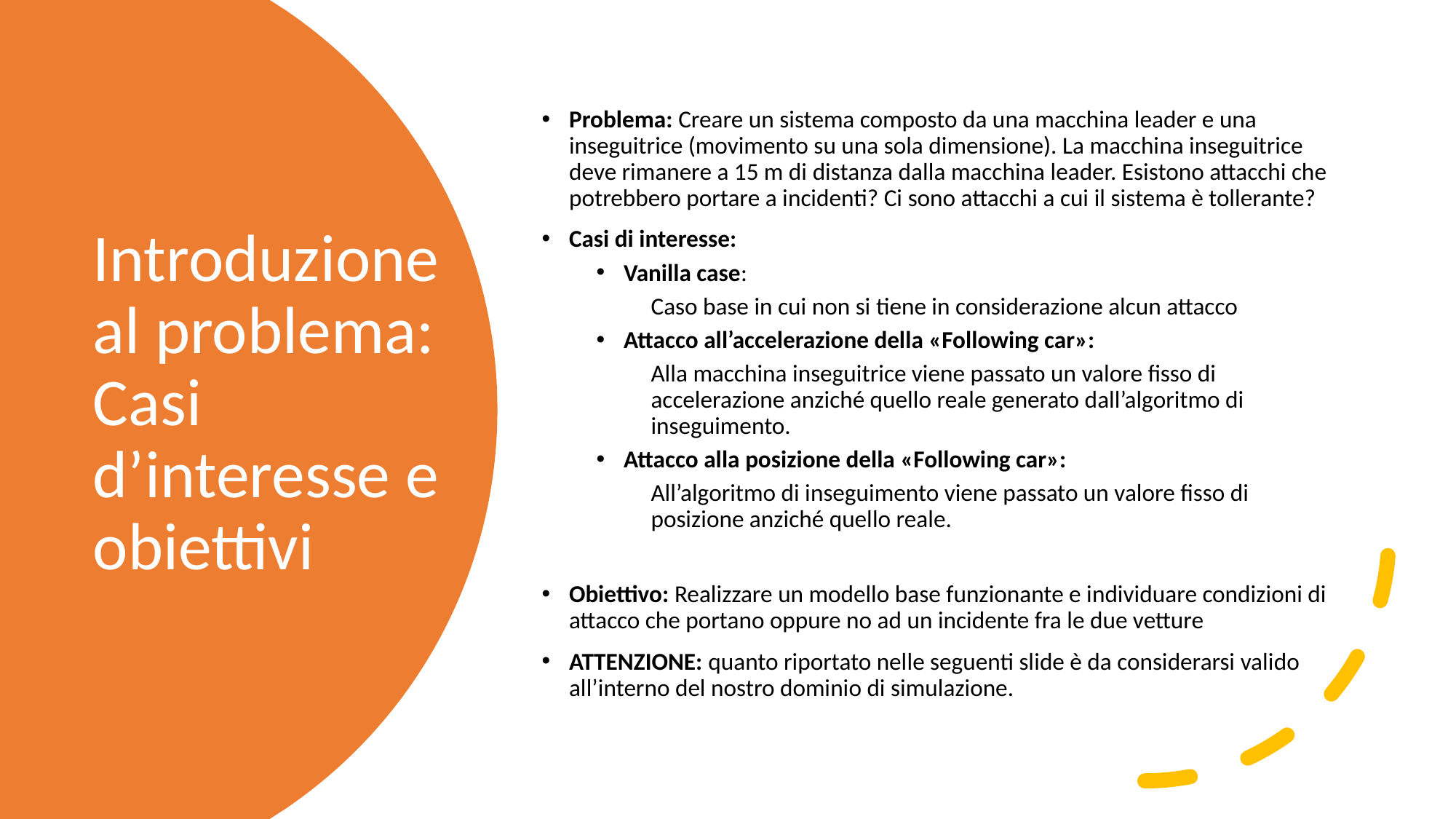

Problema: Creare un sistema composto da una macchina leader e una inseguitrice (movimento su una sola dimensione). La macchina inseguitrice deve rimanere a 15 m di distanza dalla macchina leader. Esistono attacchi che potrebbero portare a incidenti? Ci sono attacchi a cui il sistema è tollerante?
Casi di interesse:
Vanilla case:
Caso base in cui non si tiene in considerazione alcun attacco
Attacco all’accelerazione della «Following car»:
Alla macchina inseguitrice viene passato un valore fisso di accelerazione anziché quello reale generato dall’algoritmo di inseguimento.
Attacco alla posizione della «Following car»:
All’algoritmo di inseguimento viene passato un valore fisso di posizione anziché quello reale.

Obiettivo: Realizzare un modello base funzionante e individuare condizioni di attacco che portano oppure no ad un incidente fra le due vetture
ATTENZIONE: quanto riportato nelle seguenti slide è da considerarsi valido all’interno del nostro dominio di simulazione.
# Introduzione al problema: Casi d’interesse e obiettivi